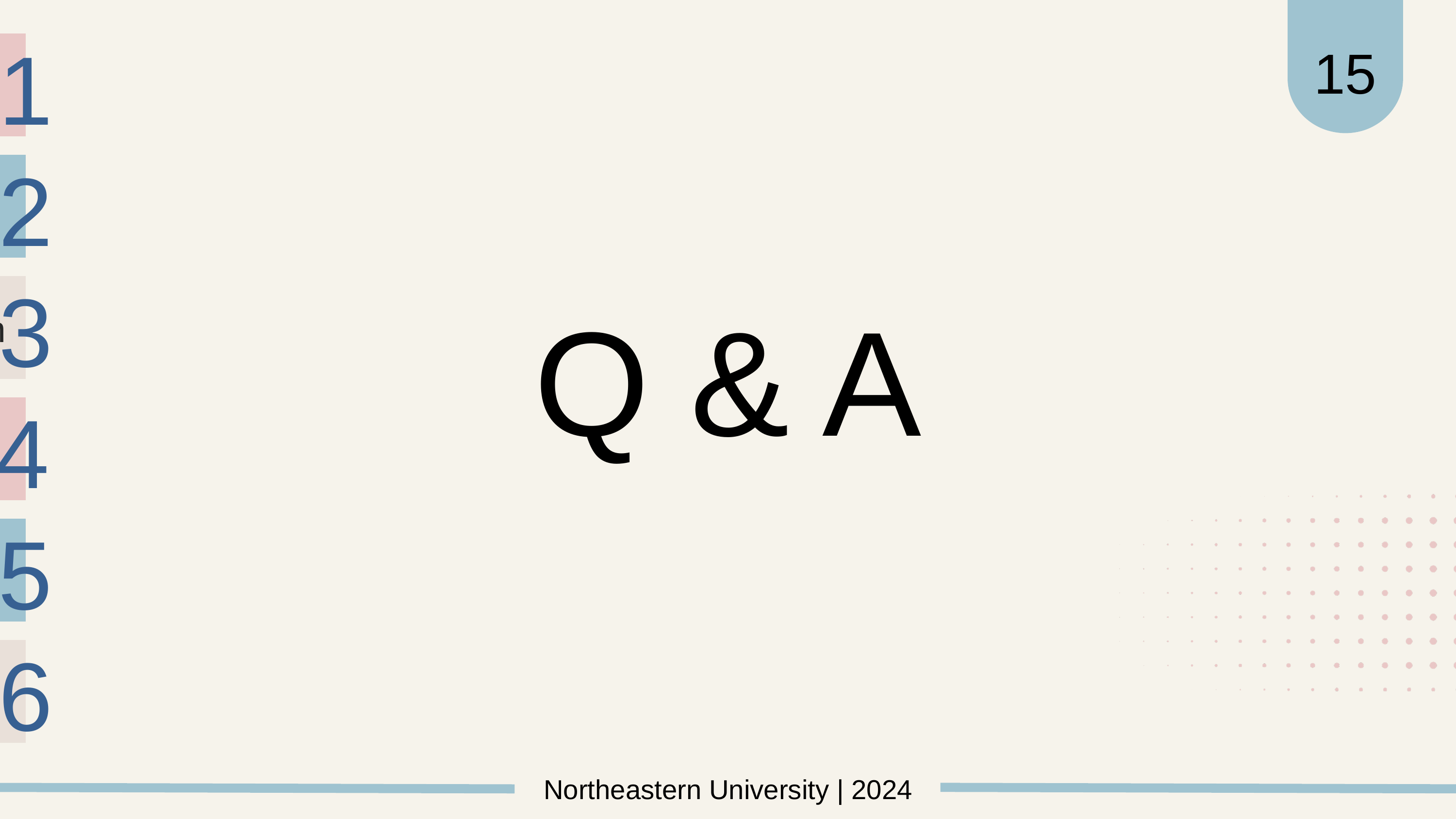

15
1
Problem
Statement
2
Data Collection
Q & A
3
Assumption
4
Data
Process

5
Model &
Validation
6
Conclusion
Northeastern University | 2024